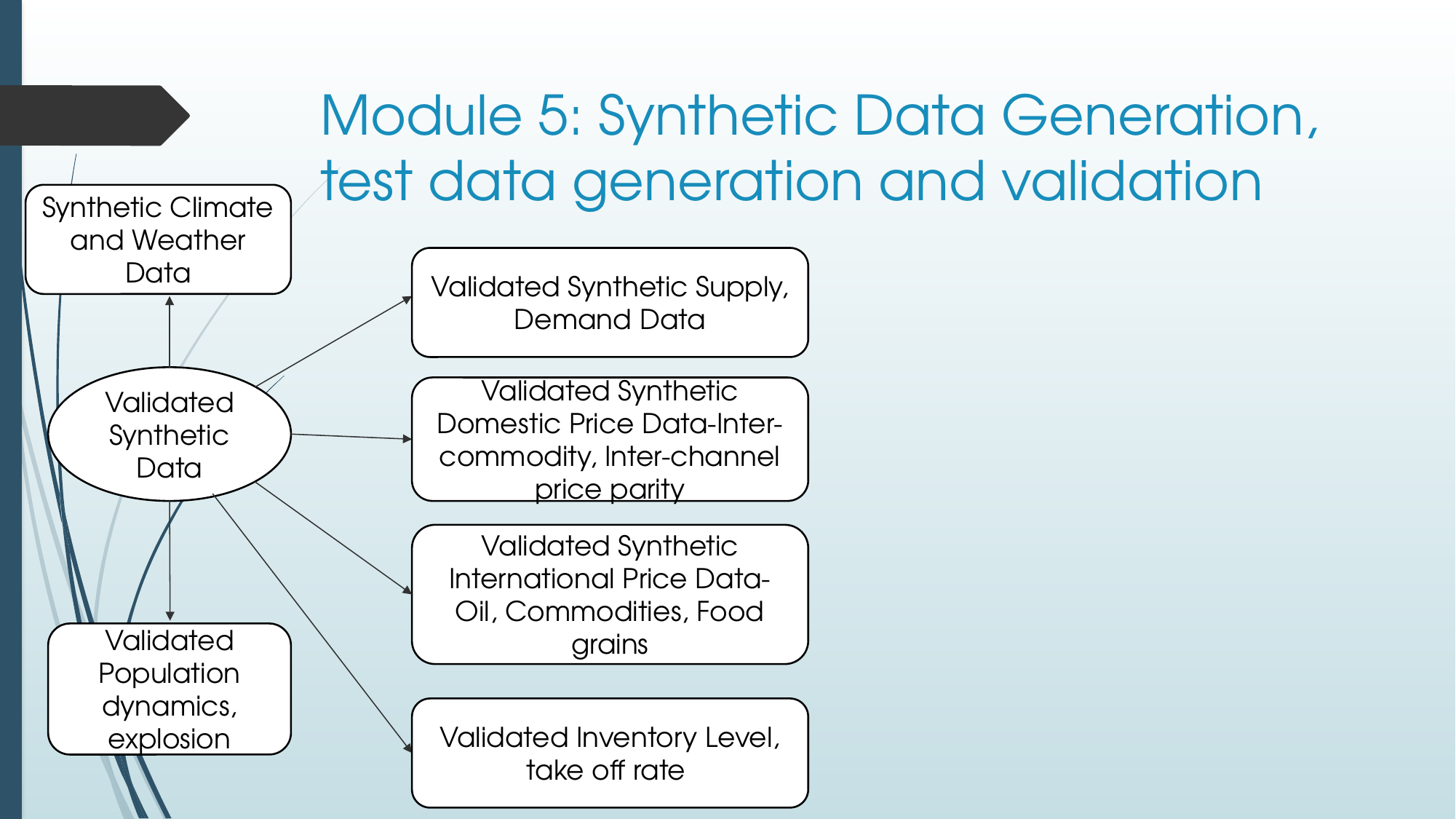

# Module 5: Synthetic Data Generation, test data generation and validation
Synthetic Climate and Weather Data
Validated Synthetic Supply, Demand Data
Validated Synthetic Data
Validated Synthetic Domestic Price Data-Inter-commodity, Inter-channel price parity
Validated Synthetic International Price Data-Oil, Commodities, Food grains
Validated Population dynamics, explosion
Validated Inventory Level, take off rate